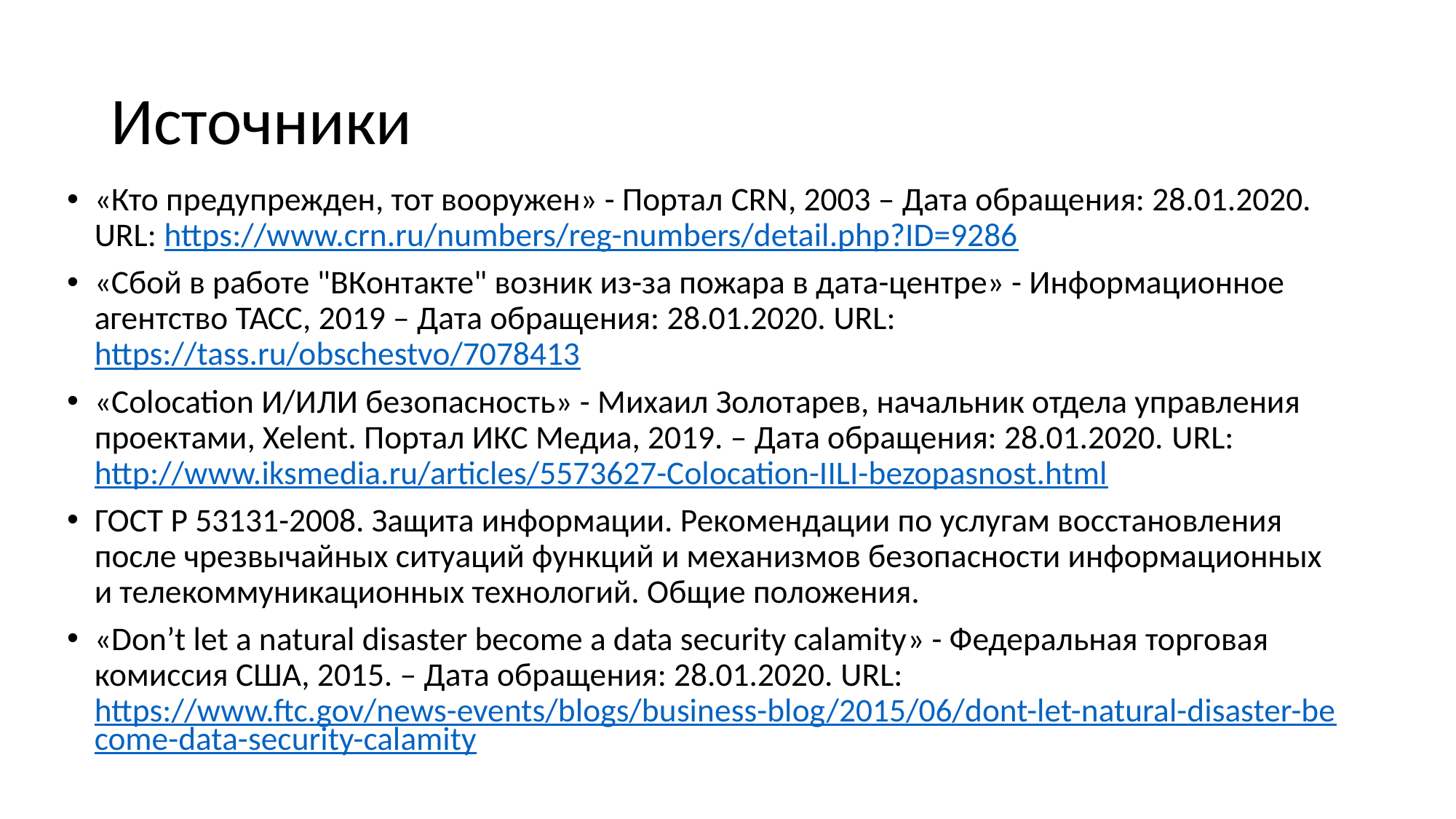

# Источники
«Кто предупрежден, тот вооружен» - Портал CRN, 2003 – Дата обращения: 28.01.2020. URL: https://www.crn.ru/numbers/reg-numbers/detail.php?ID=9286
«Сбой в работе "ВКонтакте" возник из-за пожара в дата-центре» - Информационное агентство ТАСС, 2019 – Дата обращения: 28.01.2020. URL: https://tass.ru/obschestvo/7078413
«Colocation И/ИЛИ безопасность» - Михаил Золотарев, начальник отдела управления проектами, Xelent. Портал ИКС Медиа, 2019. – Дата обращения: 28.01.2020. URL: http://www.iksmedia.ru/articles/5573627-Colocation-IILI-bezopasnost.html
ГОСТ Р 53131-2008. Защита информации. Рекомендации по услугам восстановления после чрезвычайных ситуаций функций и механизмов безопасности информационных и телекоммуникационных технологий. Общие положения.
«Don’t let a natural disaster become a data security calamity» - Федеральная торговая комиссия США, 2015. – Дата обращения: 28.01.2020. URL: https://www.ftc.gov/news-events/blogs/business-blog/2015/06/dont-let-natural-disaster-become-data-security-calamity